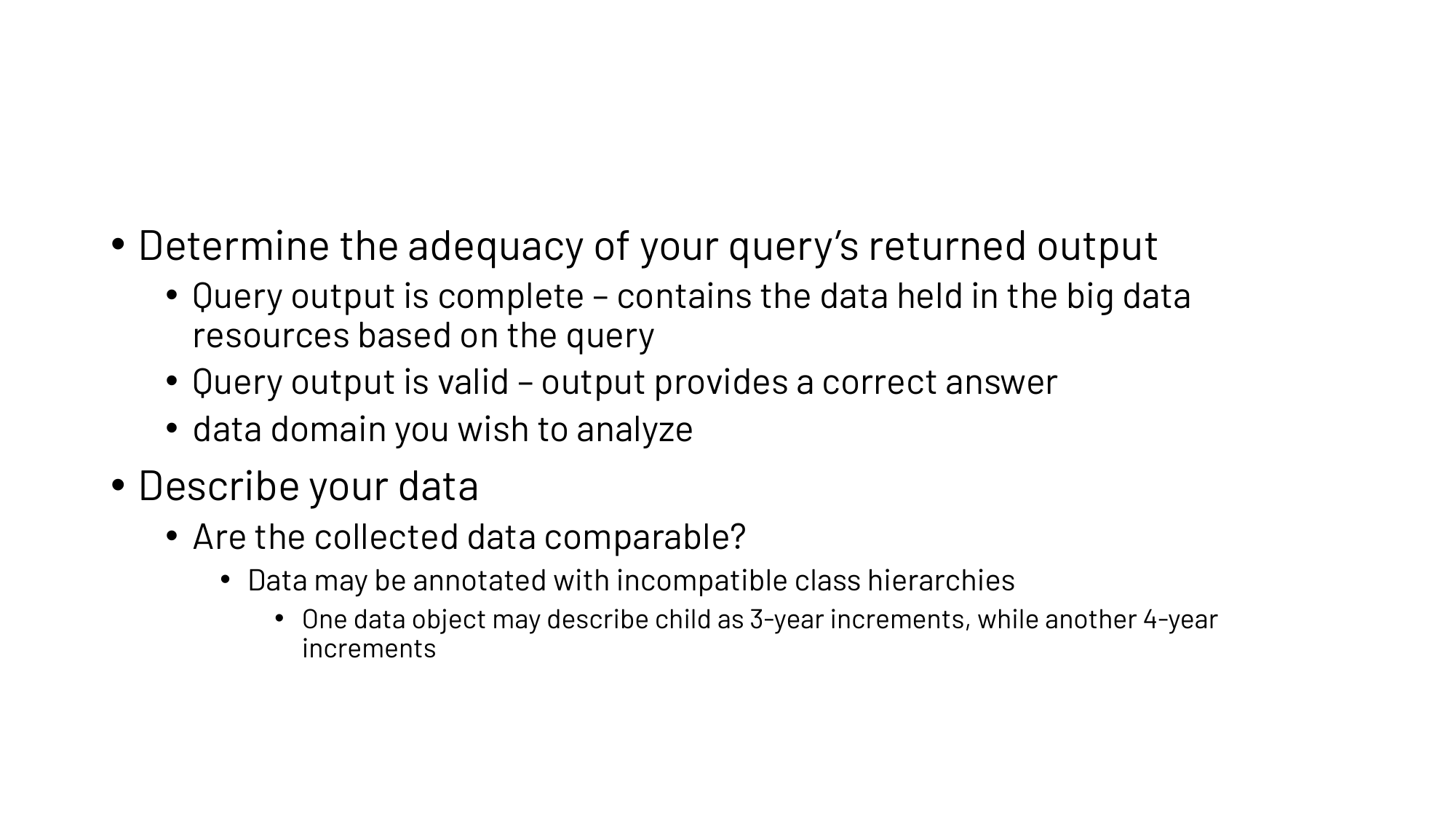

#
Determine the adequacy of your query’s returned output
Query output is complete – contains the data held in the big data resources based on the query
Query output is valid – output provides a correct answer
data domain you wish to analyze
Describe your data
Are the collected data comparable?
Data may be annotated with incompatible class hierarchies
One data object may describe child as 3-year increments, while another 4-year increments